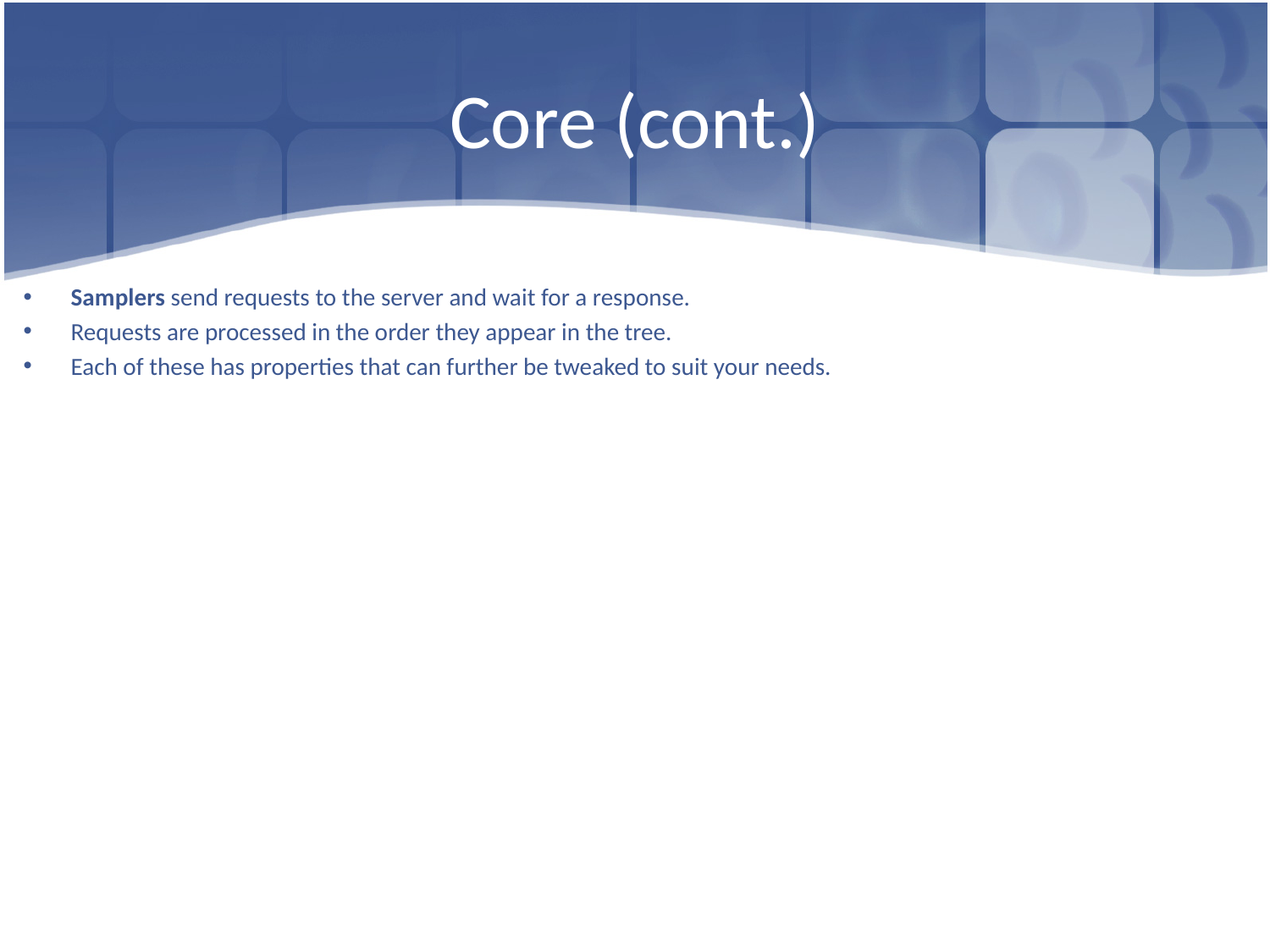

# Core (cont.)
Samplers send requests to the server and wait for a response.
Requests are processed in the order they appear in the tree.
Each of these has properties that can further be tweaked to suit your needs.